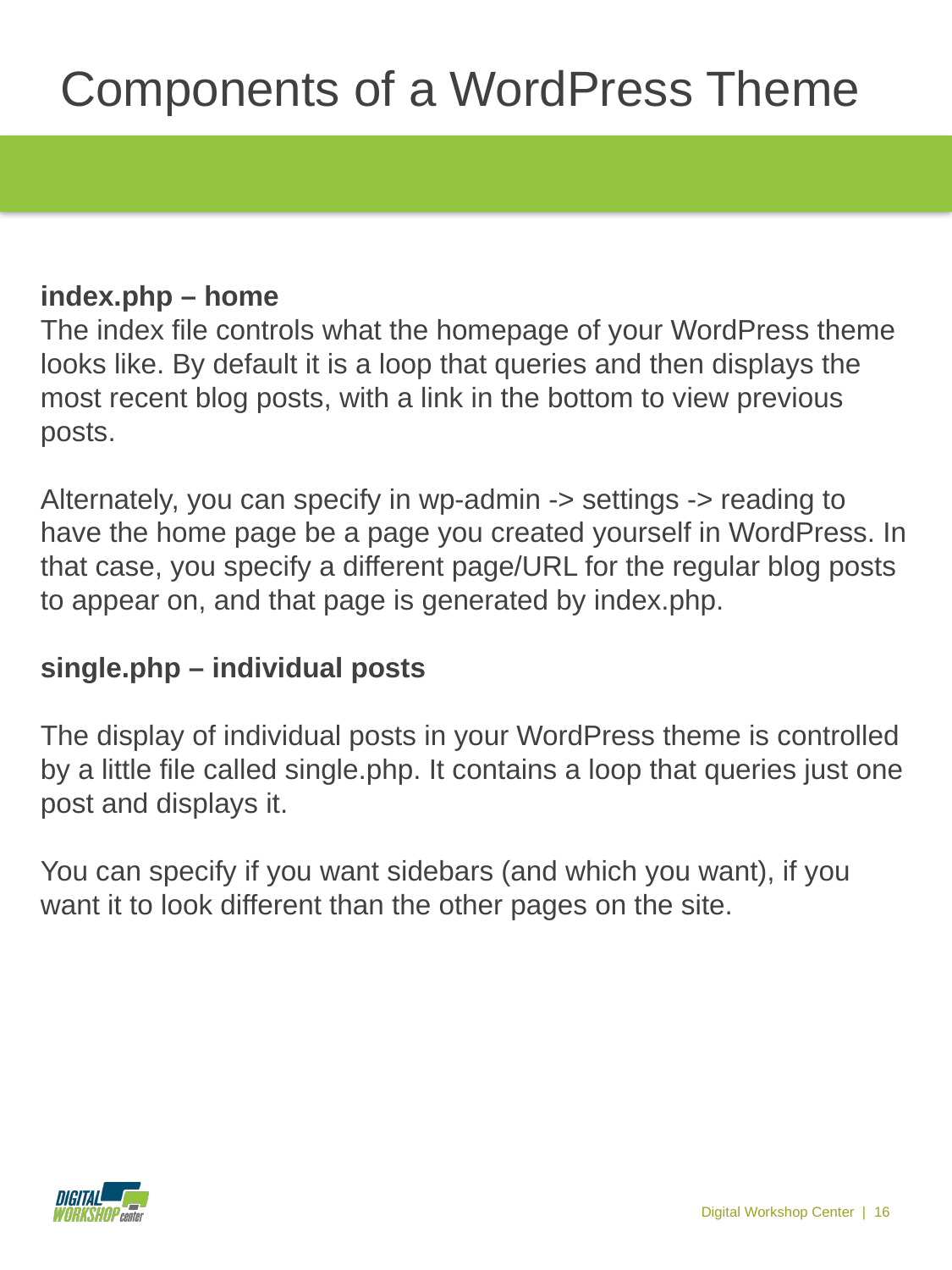

Components of a WordPress Theme

index.php – home
The index file controls what the homepage of your WordPress theme looks like. By default it is a loop that queries and then displays the most recent blog posts, with a link in the bottom to view previous posts.

Alternately, you can specify in wp-admin -> settings -> reading to have the home page be a page you created yourself in WordPress. In that case, you specify a different page/URL for the regular blog posts to appear on, and that page is generated by index.php.

single.php – individual posts

The display of individual posts in your WordPress theme is controlled by a little file called single.php. It contains a loop that queries just one post and displays it.

You can specify if you want sidebars (and which you want), if you want it to look different than the other pages on the site.